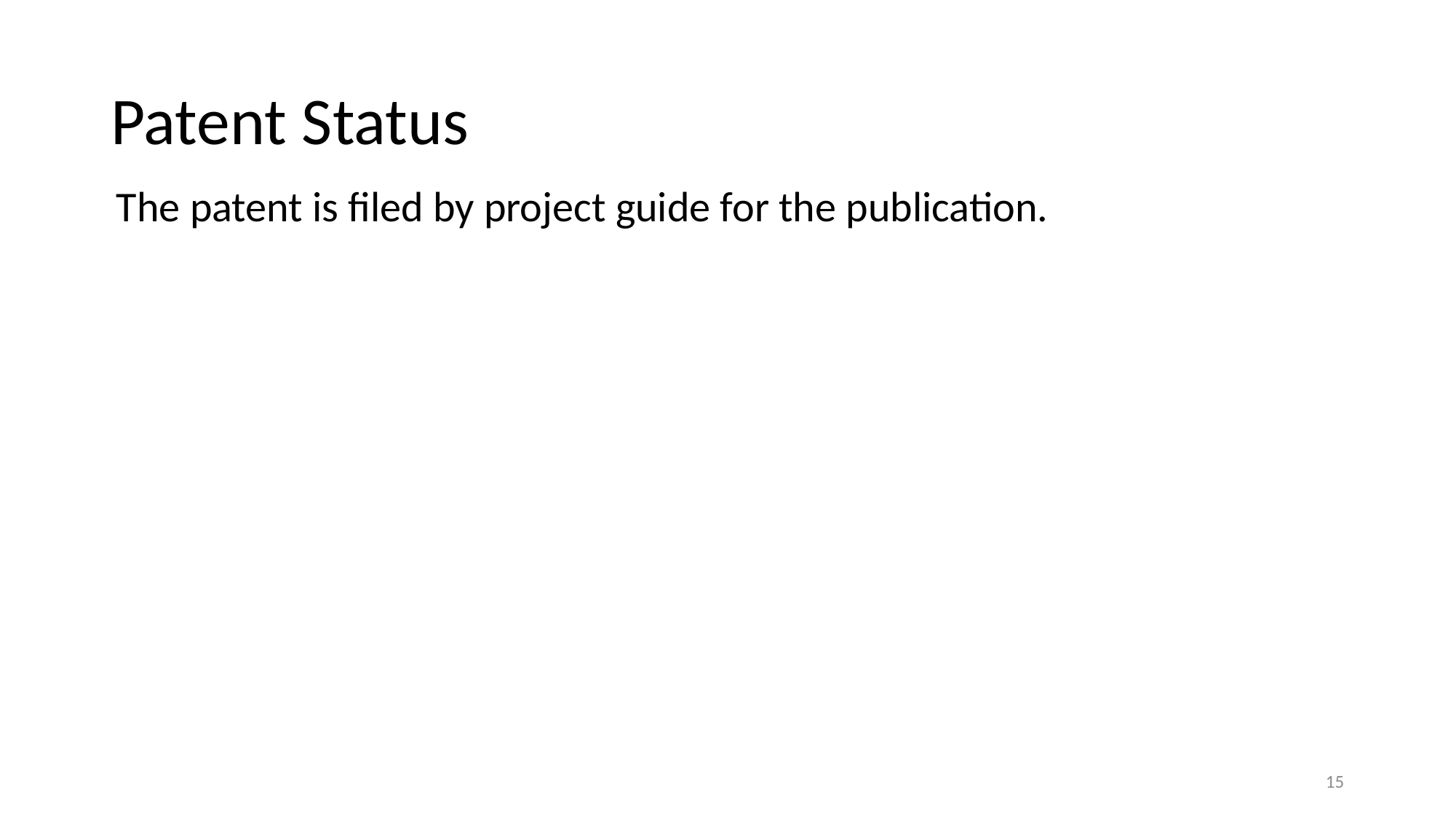

# Patent Status
The patent is filed by project guide for the publication.
15